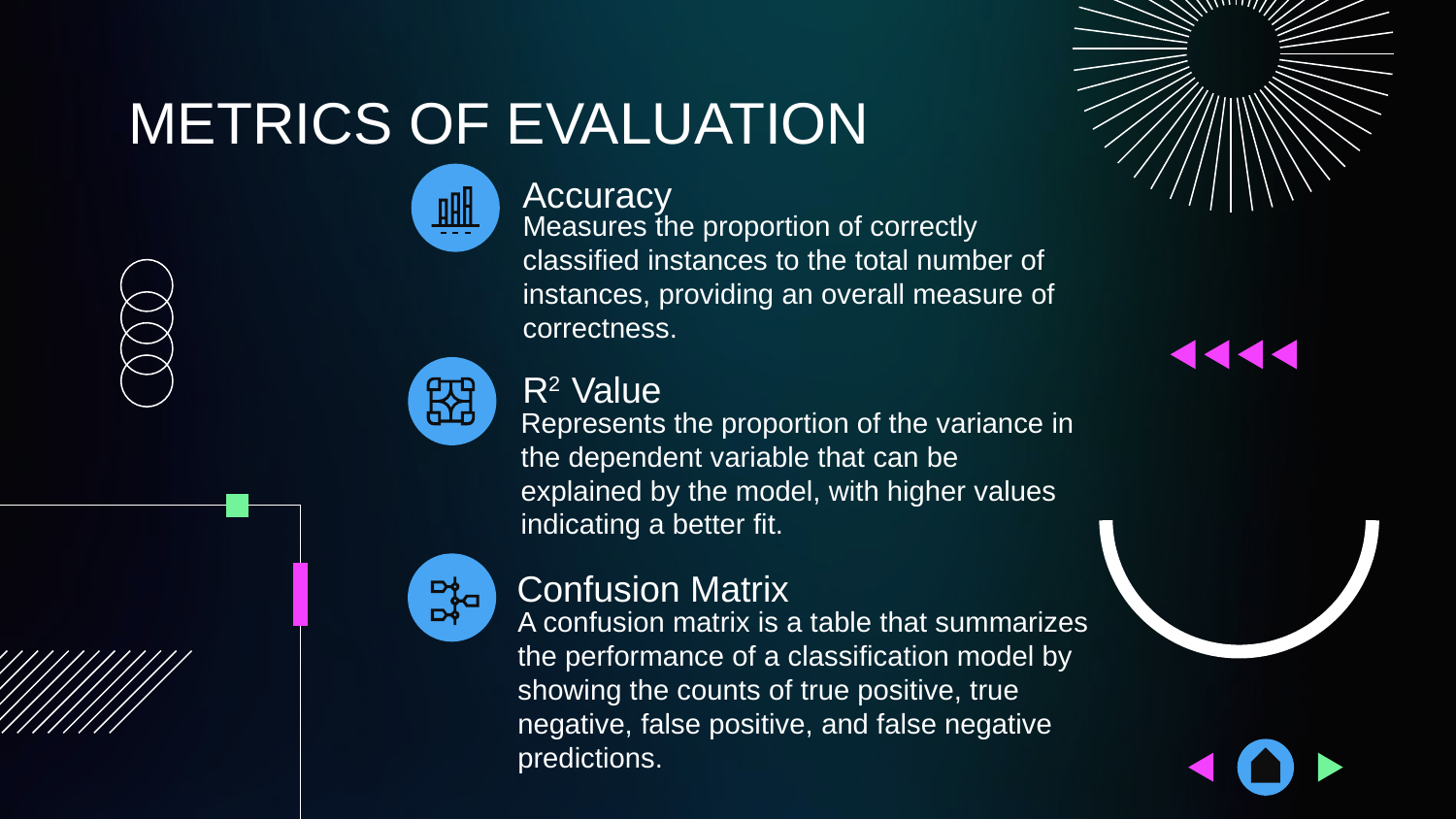

# METRICS OF EVALUATION
Accuracy

Measures the proportion of correctly classified instances to the total number of instances, providing an overall measure of correctness.

R2 Value

Represents the proportion of the variance in the dependent variable that can be explained by the model, with higher values indicating a better fit.

Confusion Matrix

A confusion matrix is a table that summarizes the performance of a classification model by showing the counts of true positive, true negative, false positive, and false negative predictions.